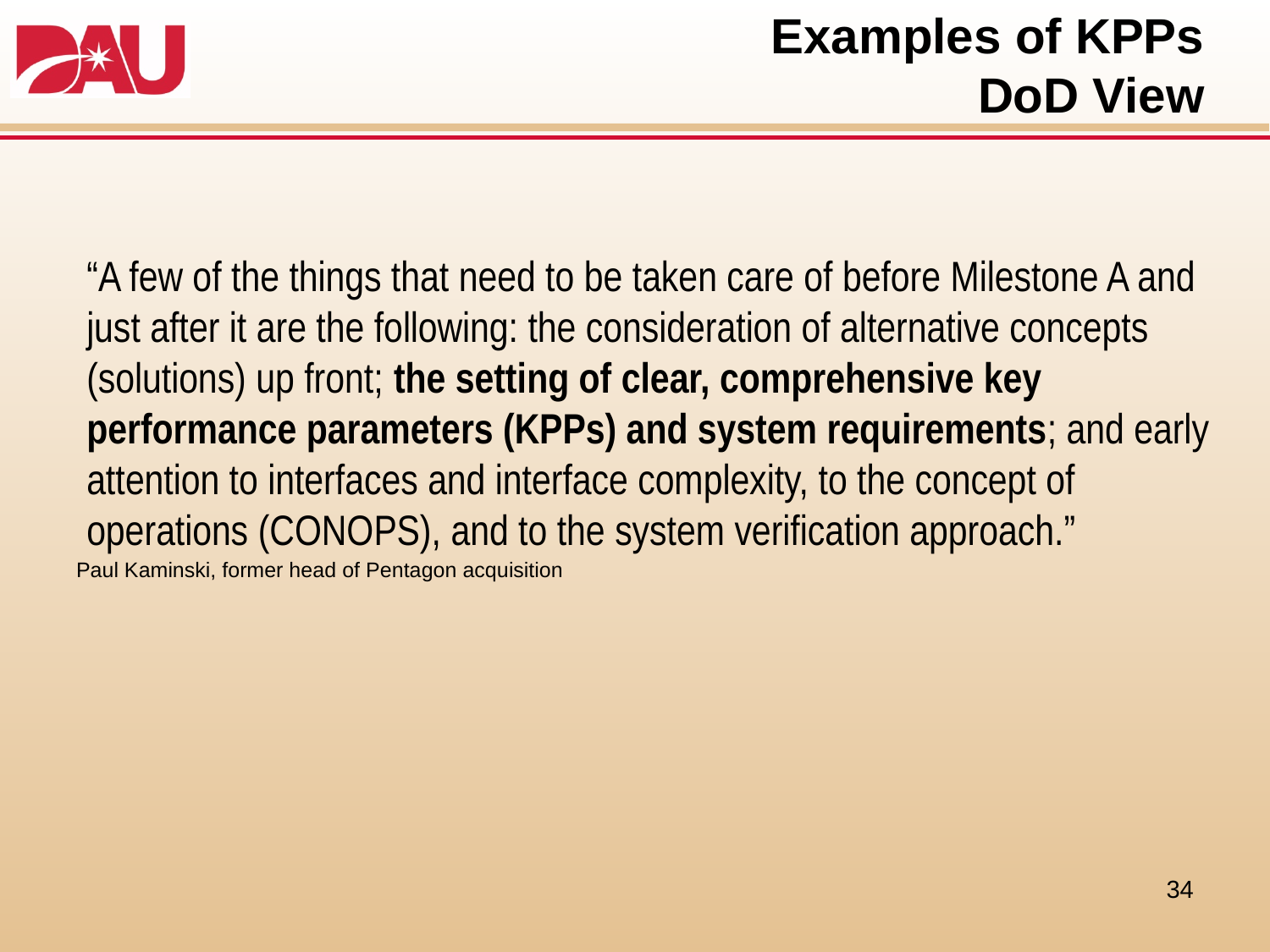

# Examples of KPPs DoD View

Paul Kaminski, former head of Pentagon acquisition

“A few of the things that need to be taken care of before Milestone A and just after it are the following: the consideration of alternative concepts (solutions) up front; the setting of clear, comprehensive key performance parameters (KPPs) and system requirements; and early attention to interfaces and interface complexity, to the concept of operations (CONOPS), and to the system verification approach.”

34